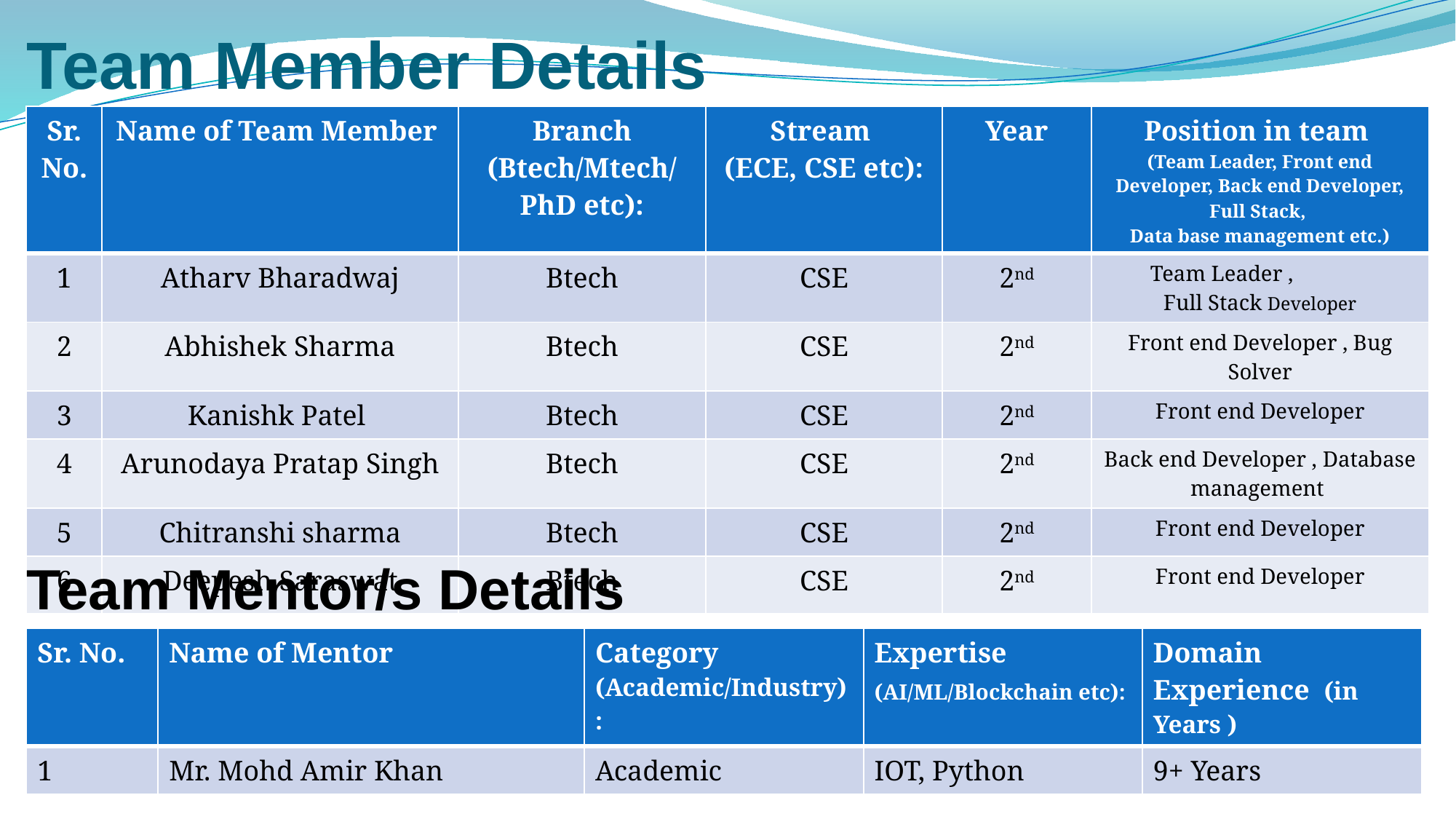

# Team Member Details
| Sr. No. | Name of Team Member | Branch (Btech/Mtech/ PhD etc): | Stream (ECE, CSE etc): | Year | Position in team (Team Leader, Front end Developer, Back end Developer, Full Stack, Data base management etc.) |
| --- | --- | --- | --- | --- | --- |
| 1 | Atharv Bharadwaj | Btech | CSE | 2nd | Team Leader , Full Stack Developer |
| 2 | Abhishek Sharma | Btech | CSE | 2nd | Front end Developer , Bug Solver |
| 3 | Kanishk Patel | Btech | CSE | 2nd | Front end Developer |
| 4 | Arunodaya Pratap Singh | Btech | CSE | 2nd | Back end Developer , Database management |
| 5 | Chitranshi sharma | Btech | CSE | 2nd | Front end Developer |
| 6 | Deepesh Saraswat | Btech | CSE | 2nd | Front end Developer |
Team Mentor/s Details
| Sr. No. | Name of Mentor | Category (Academic/Industry): | Expertise (AI/ML/Blockchain etc): | Domain Experience (in Years ) |
| --- | --- | --- | --- | --- |
| 1 | Mr. Mohd Amir Khan | Academic | IOT, Python | 9+ Years |